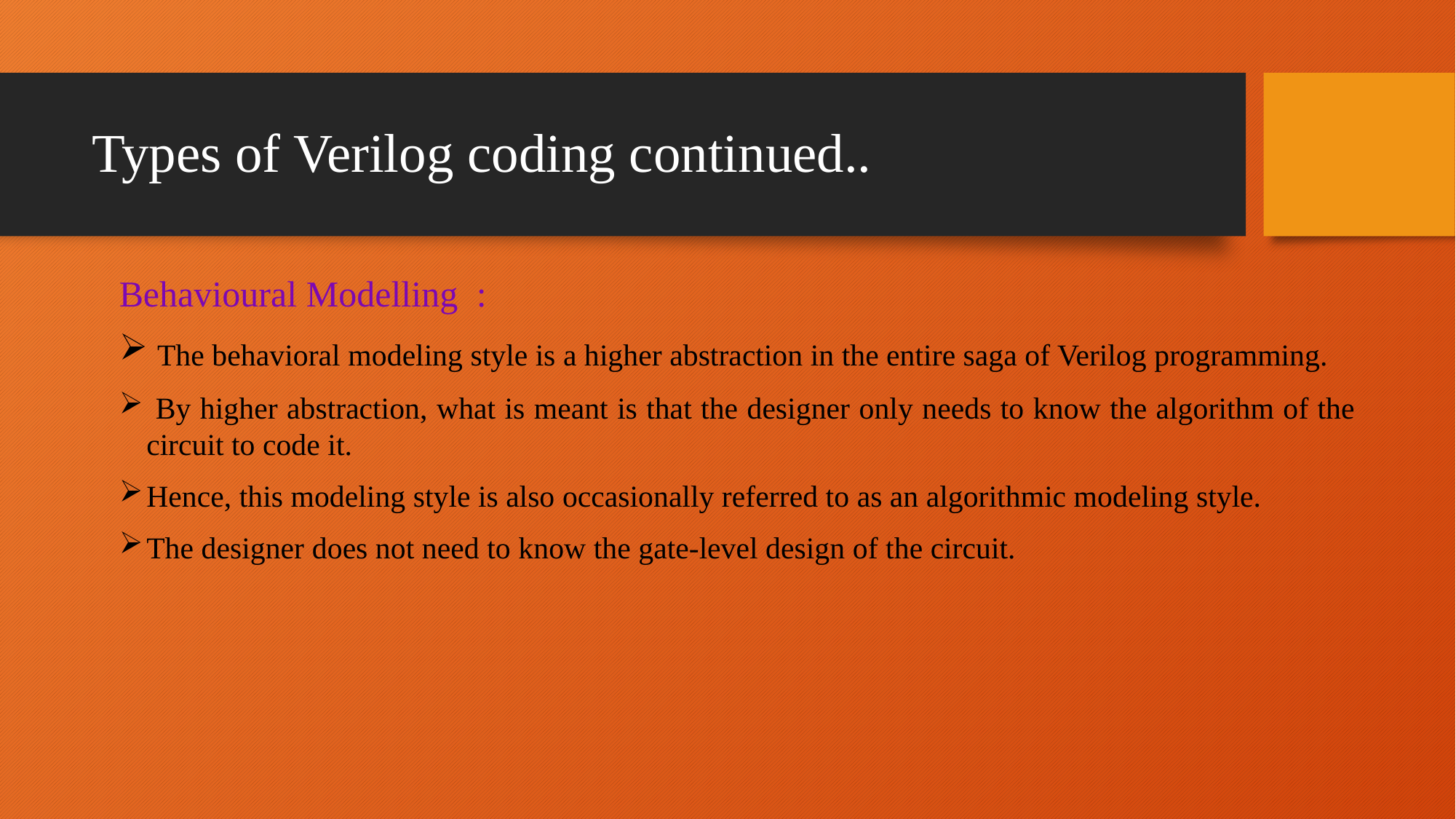

# Types of Verilog coding continued..
Behavioural Modelling  :
 The behavioral modeling style is a higher abstraction in the entire saga of Verilog programming.
 By higher abstraction, what is meant is that the designer only needs to know the algorithm of the circuit to code it.
Hence, this modeling style is also occasionally referred to as an algorithmic modeling style.
The designer does not need to know the gate-level design of the circuit.